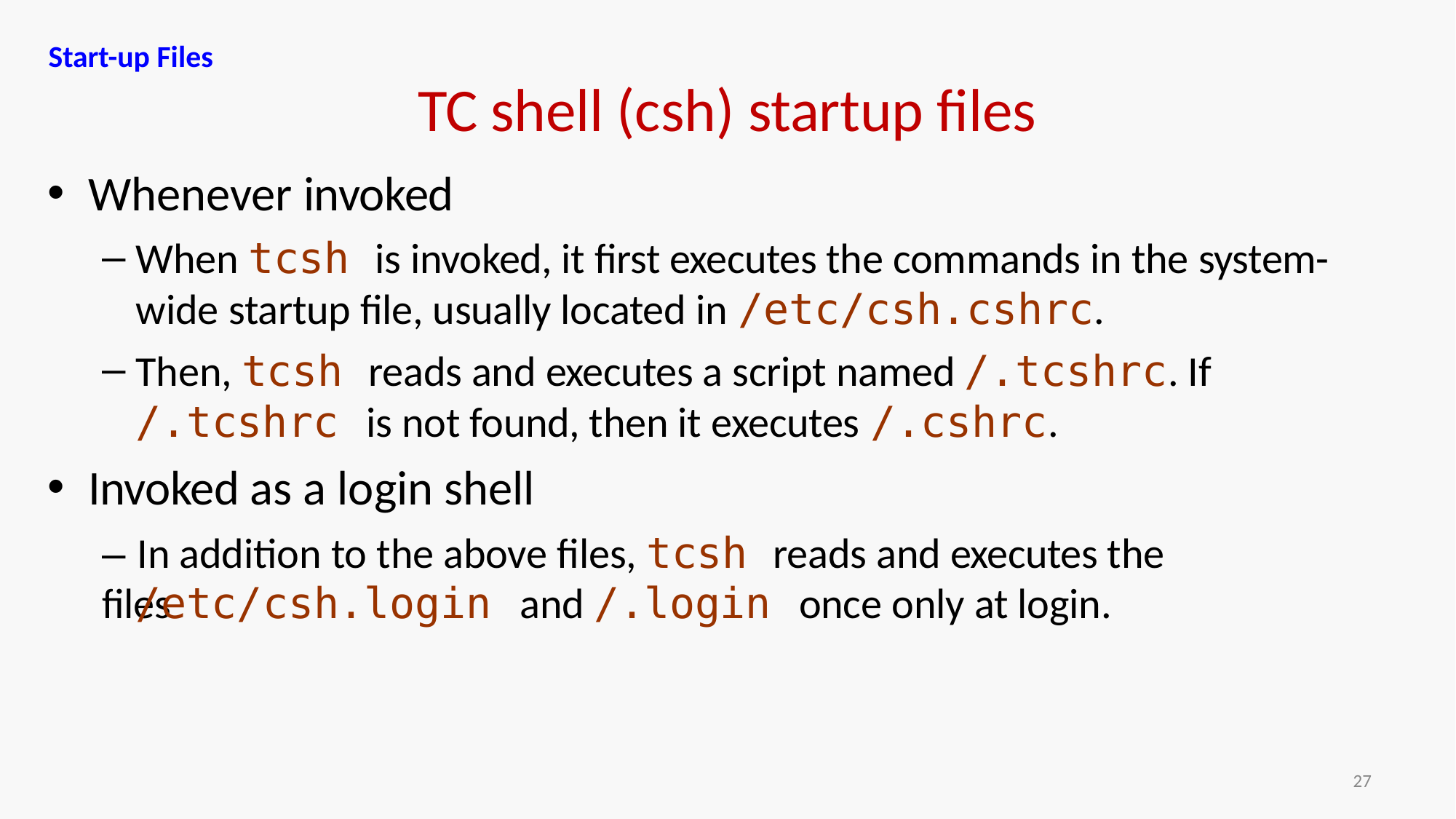

Start-up Files
# TC shell (csh) startup files
Whenever invoked
When tcsh is invoked, it first executes the commands in the system-
wide startup file, usually located in /etc/csh.cshrc.
Then, tcsh reads and executes a script named /.tcshrc. If
/.tcshrc
is not found, then it executes /.cshrc.
Invoked as a login shell
– In addition to the above files, tcsh reads and executes the files
/etc/csh.login
and /.login
once only at login.
27